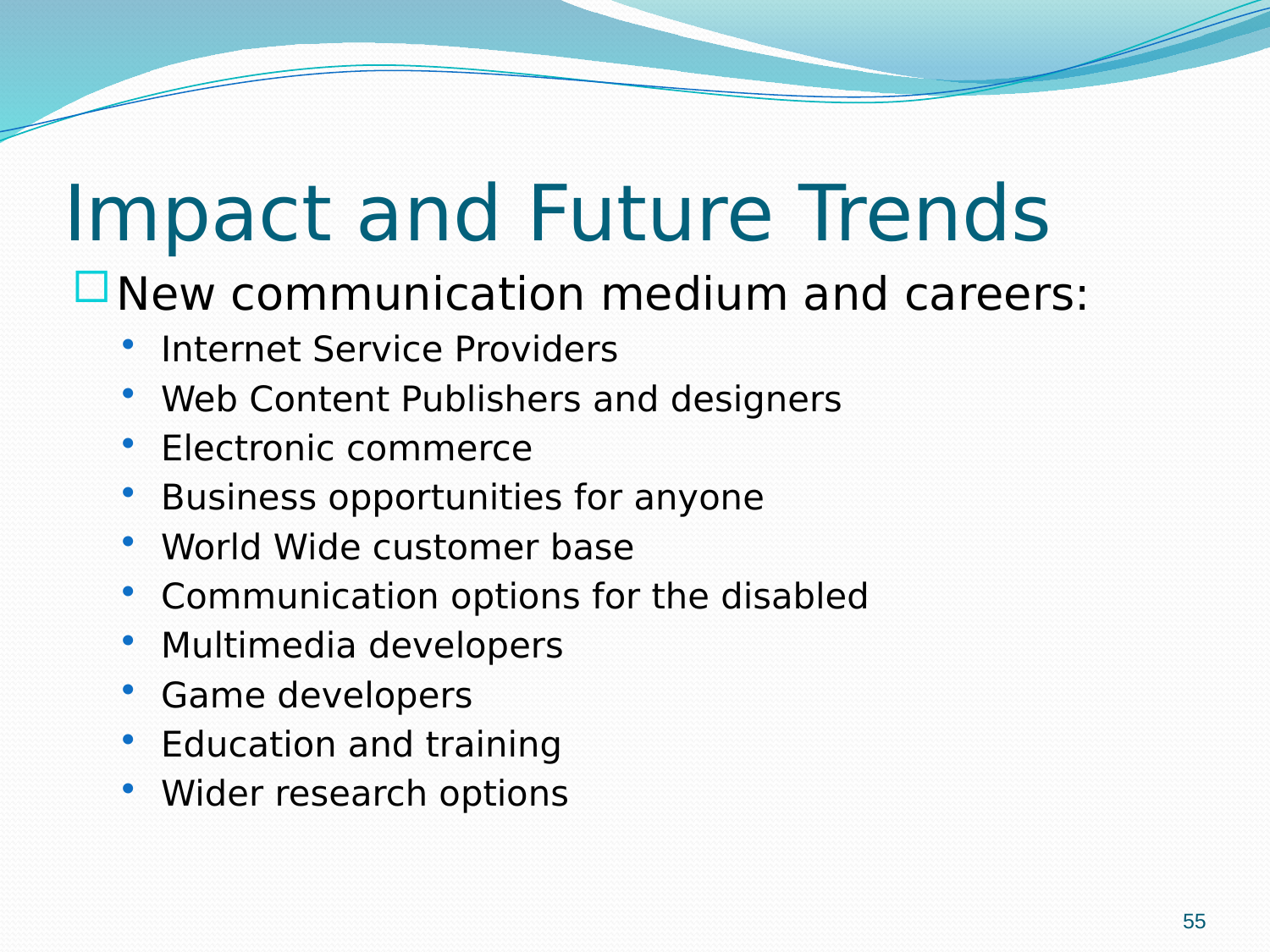

# Impact and Future Trends
New communication medium and careers:
Internet Service Providers
Web Content Publishers and designers
Electronic commerce
Business opportunities for anyone
World Wide customer base
Communication options for the disabled
Multimedia developers
Game developers
Education and training
Wider research options
55